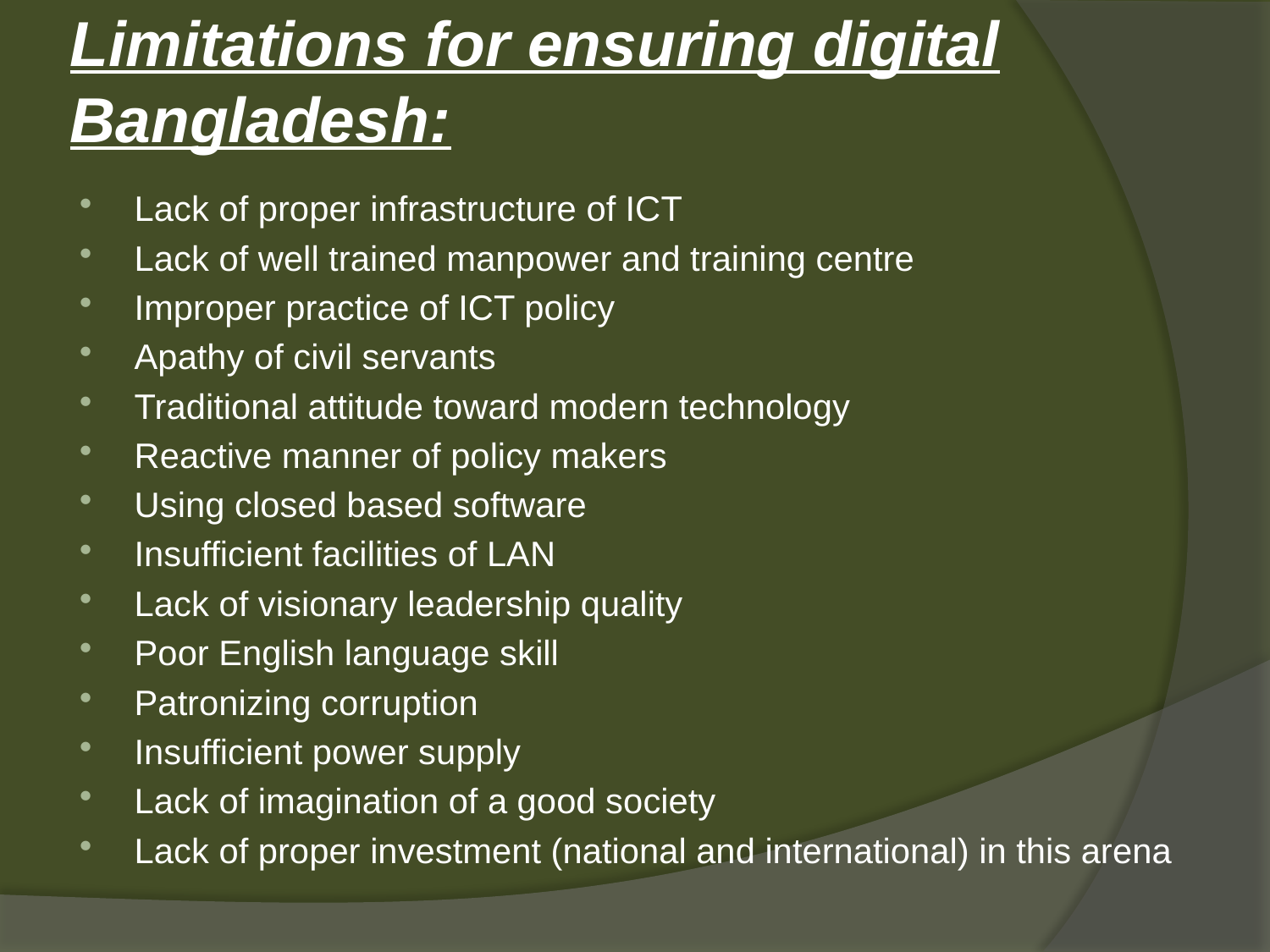

# Limitations for ensuring digital Bangladesh:
Lack of proper infrastructure of ICT
Lack of well trained manpower and training centre
Improper practice of ICT policy
Apathy of civil servants
Traditional attitude toward modern technology
Reactive manner of policy makers
Using closed based software
Insufficient facilities of LAN
Lack of visionary leadership quality
Poor English language skill
Patronizing corruption
Insufficient power supply
Lack of imagination of a good society
Lack of proper investment (national and international) in this arena